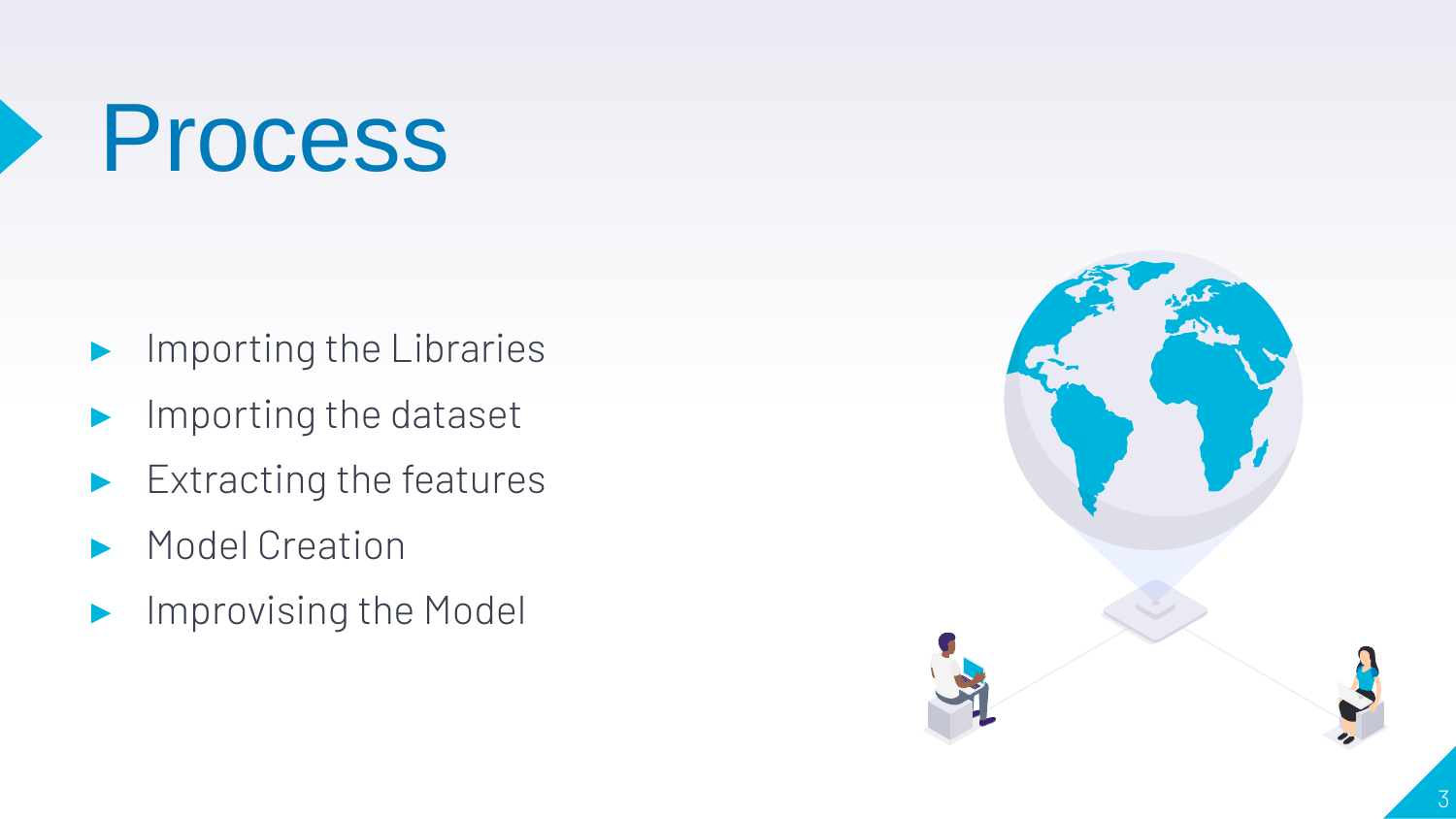

# Process

Importing the Libraries
Importing the dataset
Extracting the features
Model Creation
Improvising the Model

3